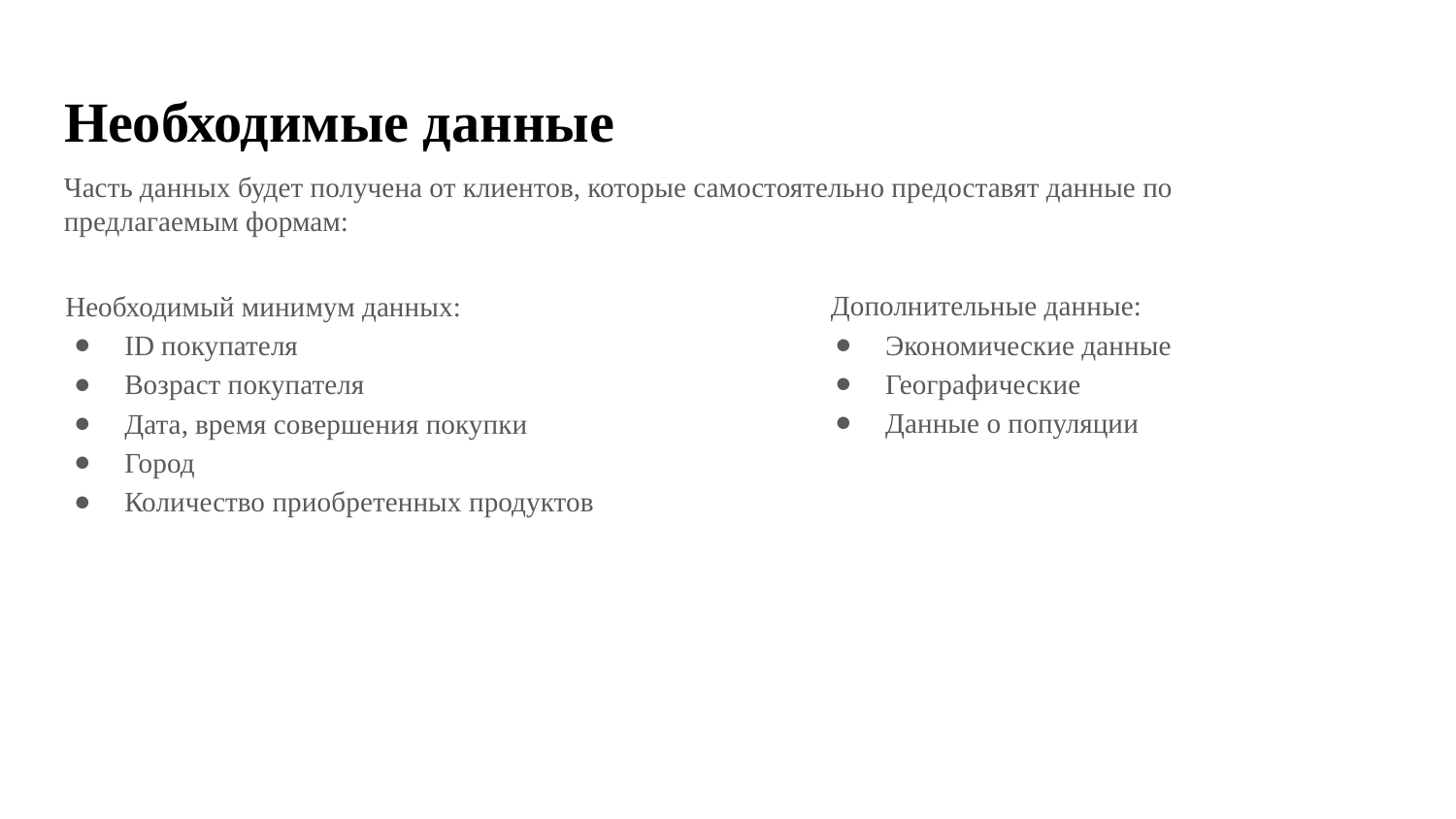

# Необходимые данные
Часть данных будет получена от клиентов, которые самостоятельно предоставят данные по предлагаемым формам:

Необходимый минимум данных:
ID покупателя
Возраст покупателя
Дата, время совершения покупки
Город
Количество приобретенных продуктов

Дополнительные данные:
Экономические данные
Географические
Данные о популяции